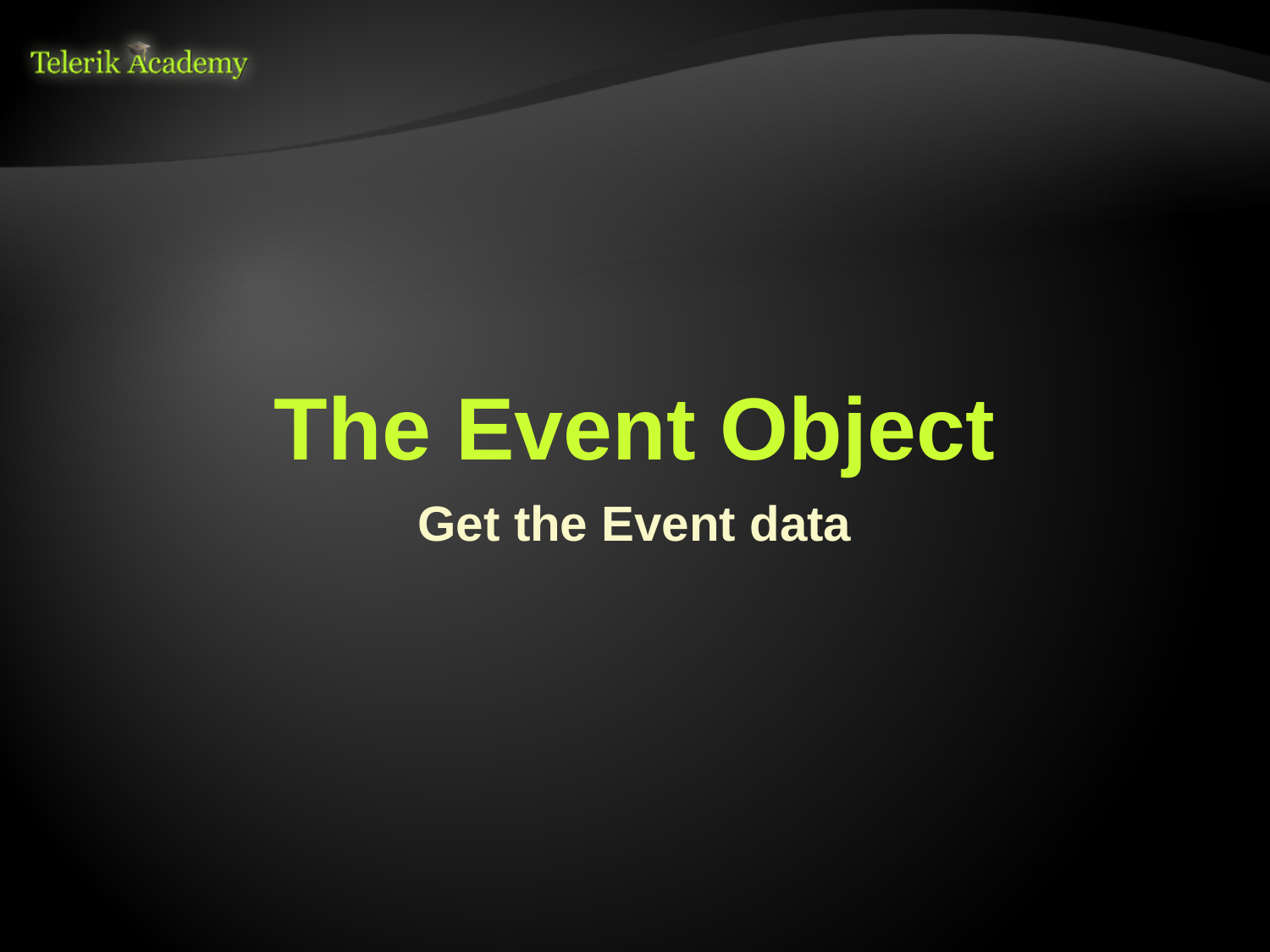

# The Event Object
Get the Event data